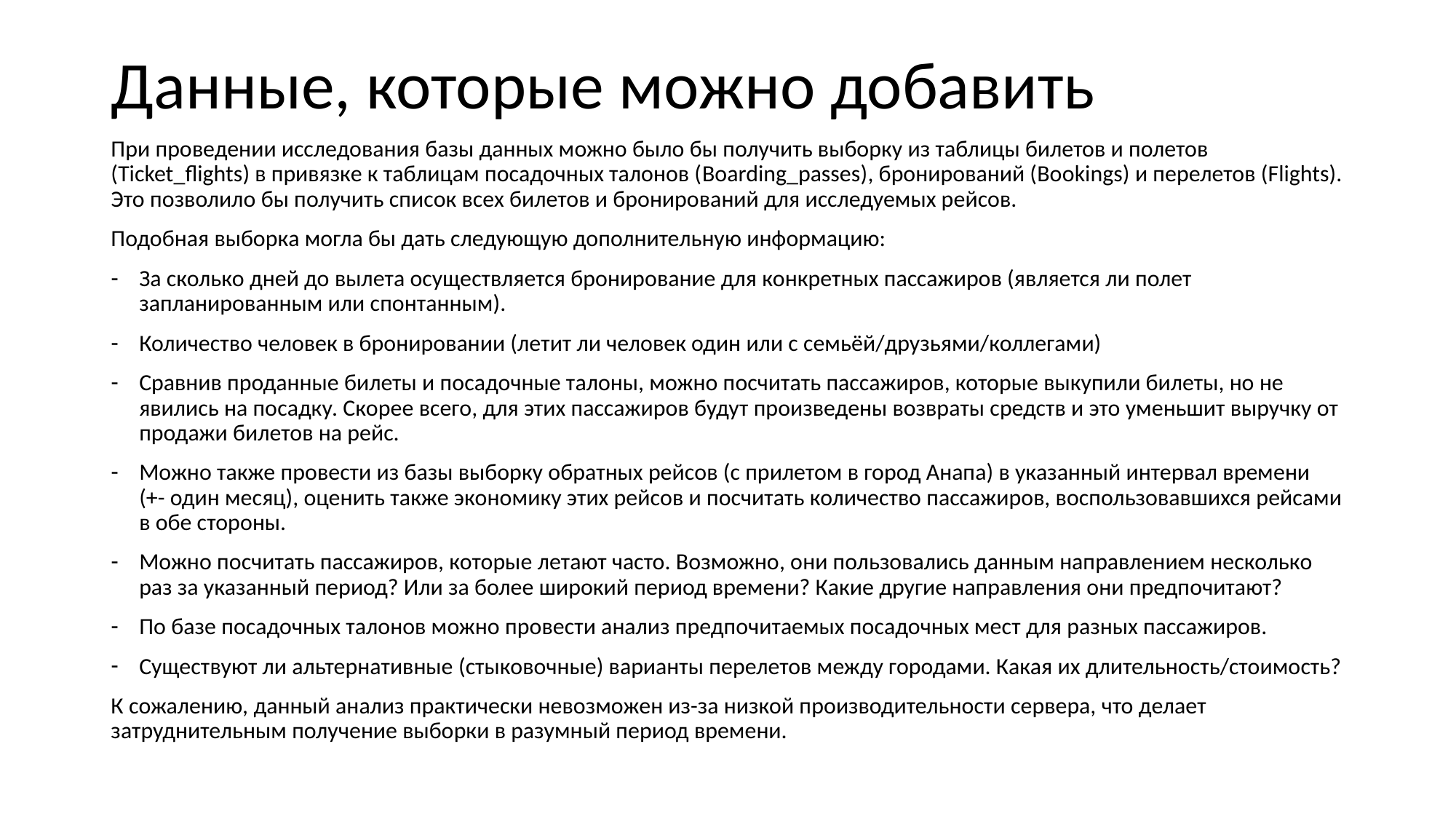

# Данные, которые можно добавить
При проведении исследования базы данных можно было бы получить выборку из таблицы билетов и полетов (Ticket_flights) в привязке к таблицам посадочных талонов (Boarding_passes), бронирований (Bookings) и перелетов (Flights). Это позволило бы получить список всех билетов и бронирований для исследуемых рейсов.
Подобная выборка могла бы дать следующую дополнительную информацию:
За сколько дней до вылета осуществляется бронирование для конкретных пассажиров (является ли полет запланированным или спонтанным).
Количество человек в бронировании (летит ли человек один или с семьёй/друзьями/коллегами)
Сравнив проданные билеты и посадочные талоны, можно посчитать пассажиров, которые выкупили билеты, но не явились на посадку. Скорее всего, для этих пассажиров будут произведены возвраты средств и это уменьшит выручку от продажи билетов на рейс.
Можно также провести из базы выборку обратных рейсов (с прилетом в город Анапа) в указанный интервал времени  (+- один месяц), оценить также экономику этих рейсов и посчитать количество пассажиров, воспользовавшихся рейсами в обе стороны.
Можно посчитать пассажиров, которые летают часто. Возможно, они пользовались данным направлением несколько раз за указанный период? Или за более широкий период времени? Какие другие направления они предпочитают?
По базе посадочных талонов можно провести анализ предпочитаемых посадочных мест для разных пассажиров.
Существуют ли альтернативные (стыковочные) варианты перелетов между городами. Какая их длительность/стоимость?
К сожалению, данный анализ практически невозможен из-за низкой производительности сервера, что делает затруднительным получение выборки в разумный период времени.